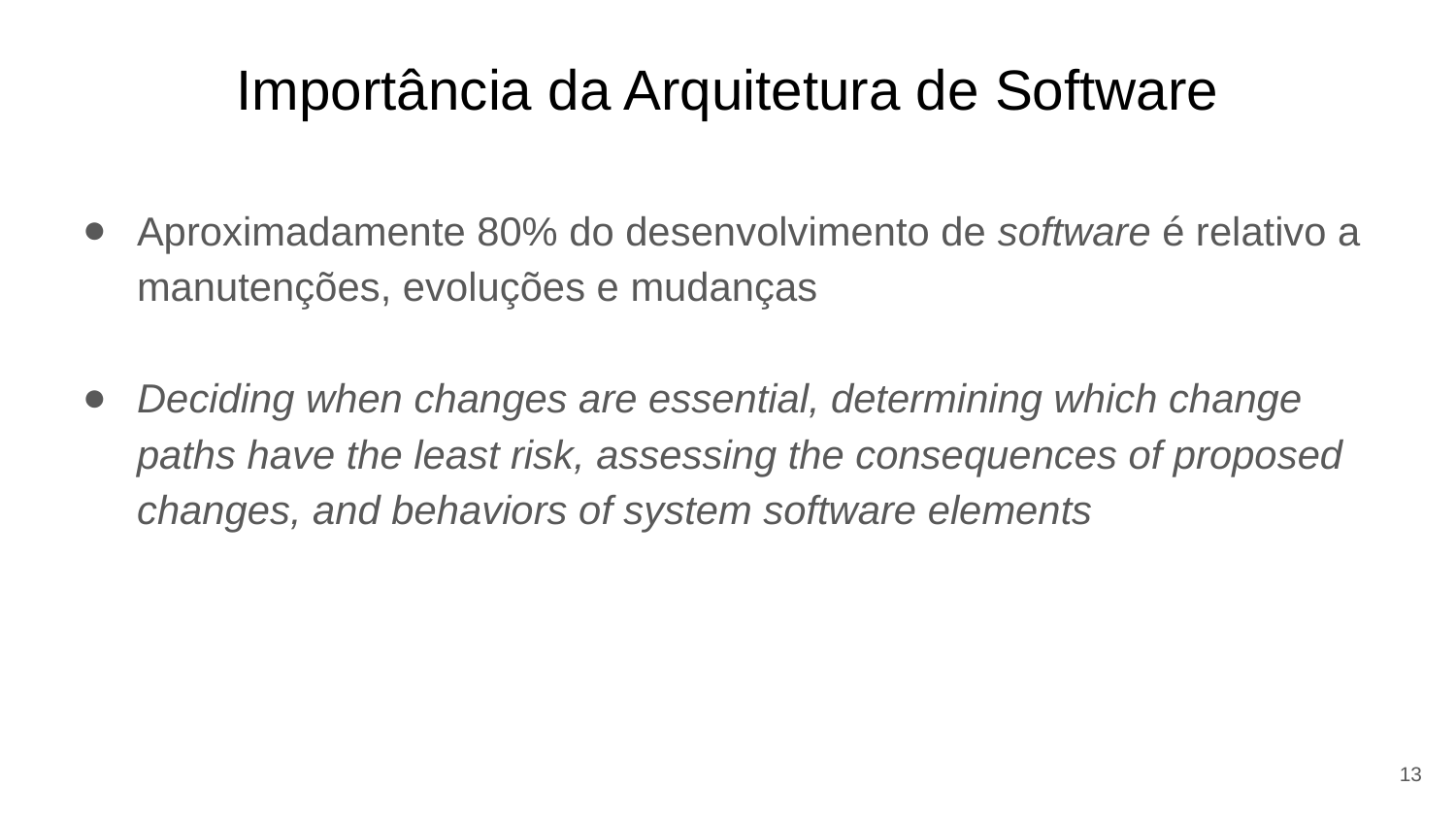

# Importância da Arquitetura de Software
Aproximadamente 80% do desenvolvimento de software é relativo a manutenções, evoluções e mudanças

Deciding when changes are essential, determining which change paths have the least risk, assessing the consequences of proposed changes, and behaviors of system software elements

13